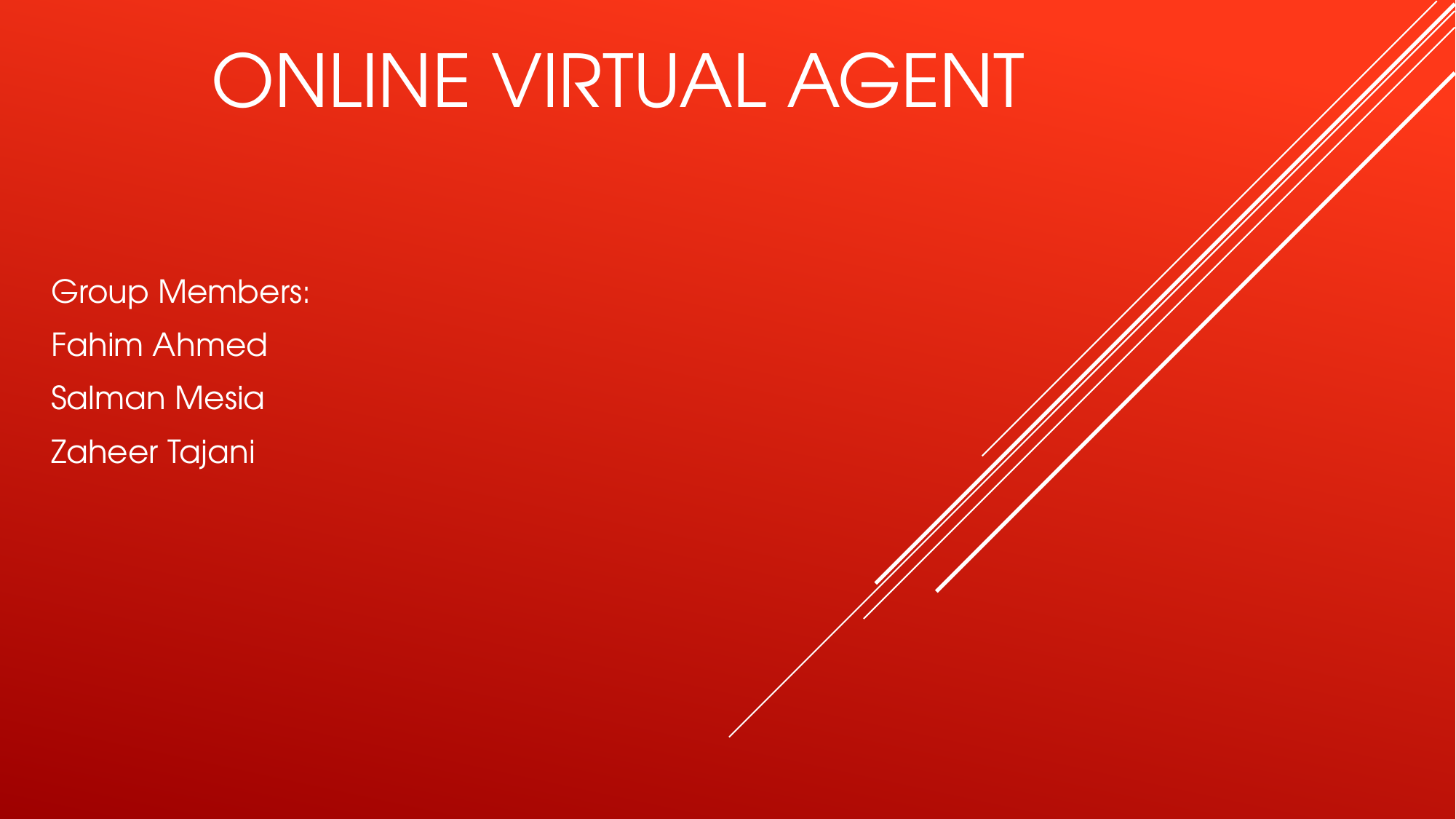

# ONLINE VIRTUAL AGENT
Group Members:
Fahim Ahmed
Salman Mesia
Zaheer Tajani